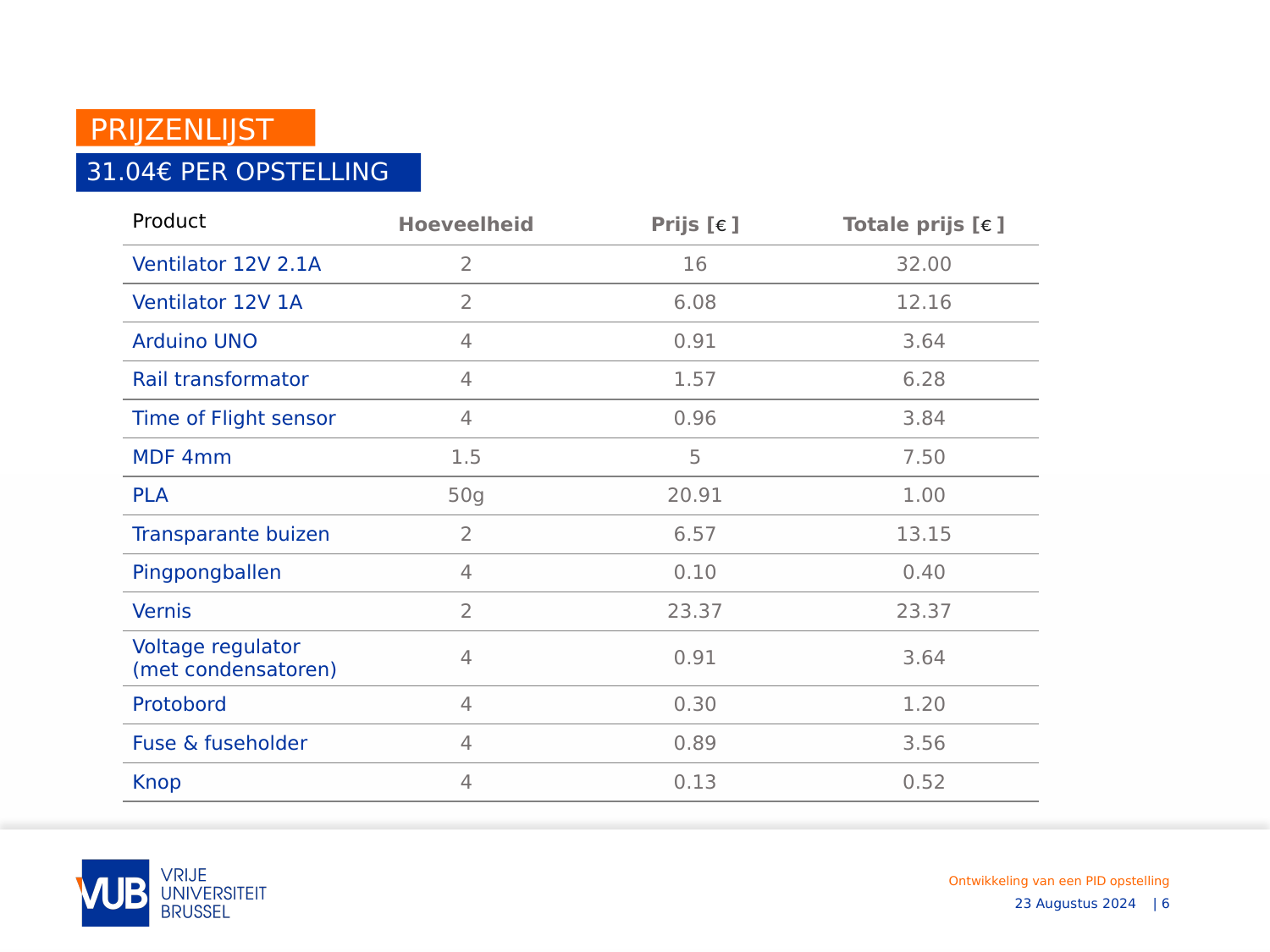

# Prijzenlijst
31.04€ per opstelling
| Product | Hoeveelheid | Prijs [€ ] | Totale prijs [€ ] |
| --- | --- | --- | --- |
| Ventilator 12V 2.1A | 2 | 16 | 32.00 |
| Ventilator 12V 1A | 2 | 6.08 | 12.16 |
| Arduino UNO | 4 | 0.91 | 3.64 |
| Rail transformator | 4 | 1.57 | 6.28 |
| Time of Flight sensor | 4 | 0.96 | 3.84 |
| MDF 4mm | 1.5 | 5 | 7.50 |
| PLA | 50g | 20.91 | 1.00 |
| Transparante buizen | 2 | 6.57 | 13.15 |
| Pingpongballen | 4 | 0.10 | 0.40 |
| Vernis | 2 | 23.37 | 23.37 |
| Voltage regulator (met condensatoren) | 4 | 0.91 | 3.64 |
| Protobord | 4 | 0.30 | 1.20 |
| Fuse & fuseholder | 4 | 0.89 | 3.56 |
| Knop | 4 | 0.13 | 0.52 |
Ontwikkeling van een PID opstelling
| 6
23 Augustus 2024